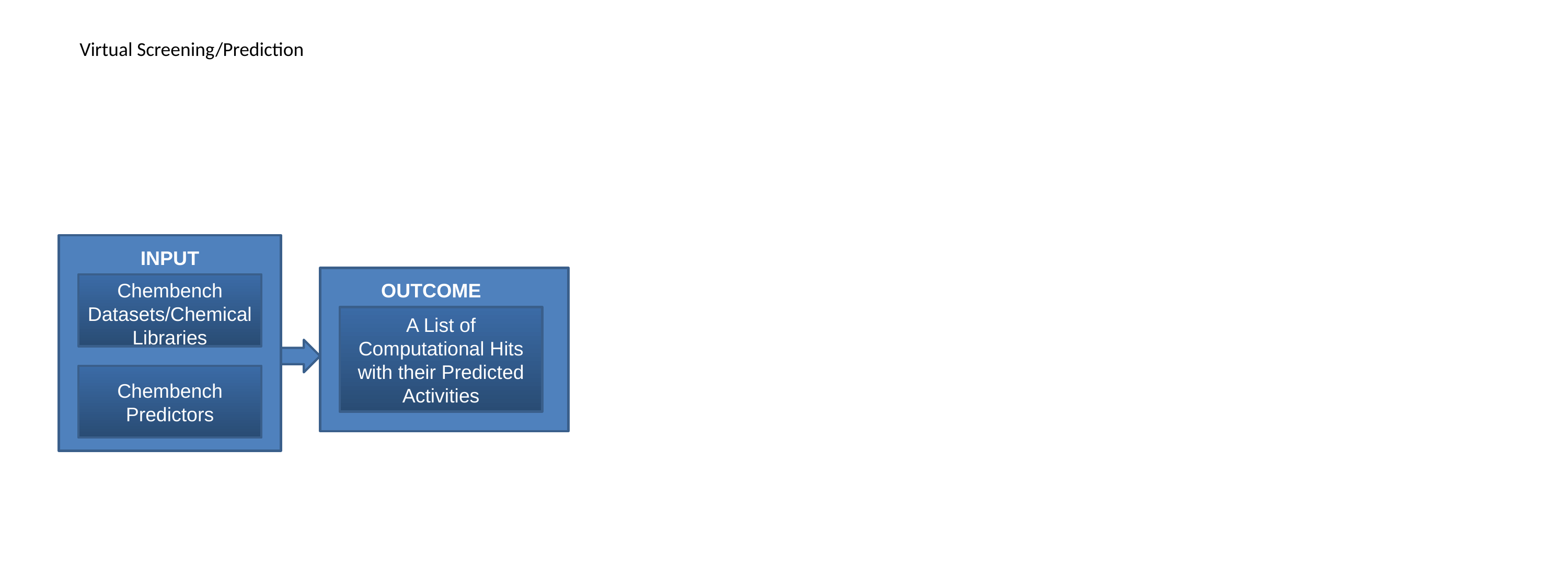

Virtual Screening/Prediction

INPUT

Chembench Datasets/Chemical Libraries
OUTCOME
A List of Computational Hits with their Predicted Activities

Chembench Predictors